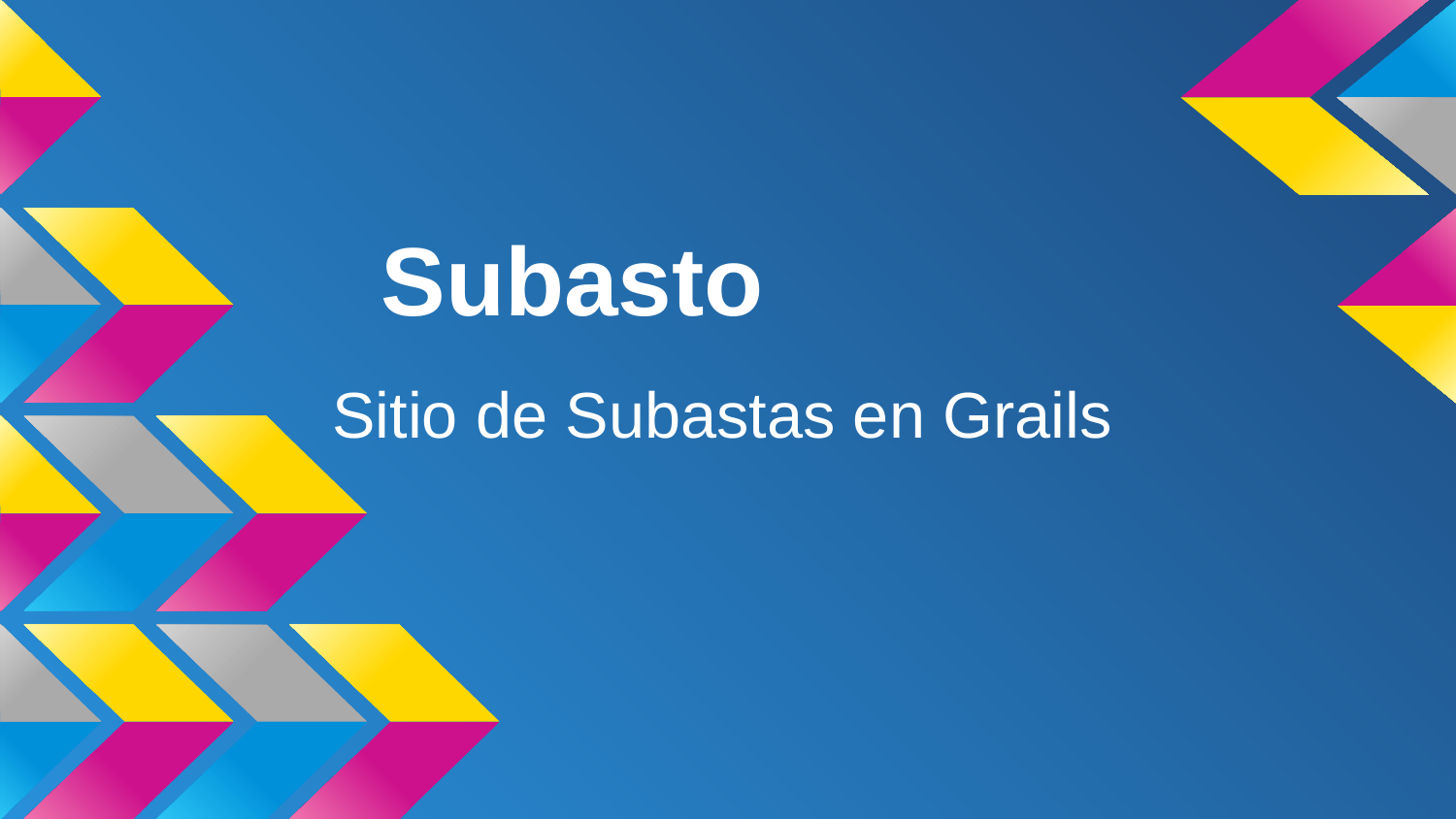

# Subasto
Sitio de Subastas en Grails